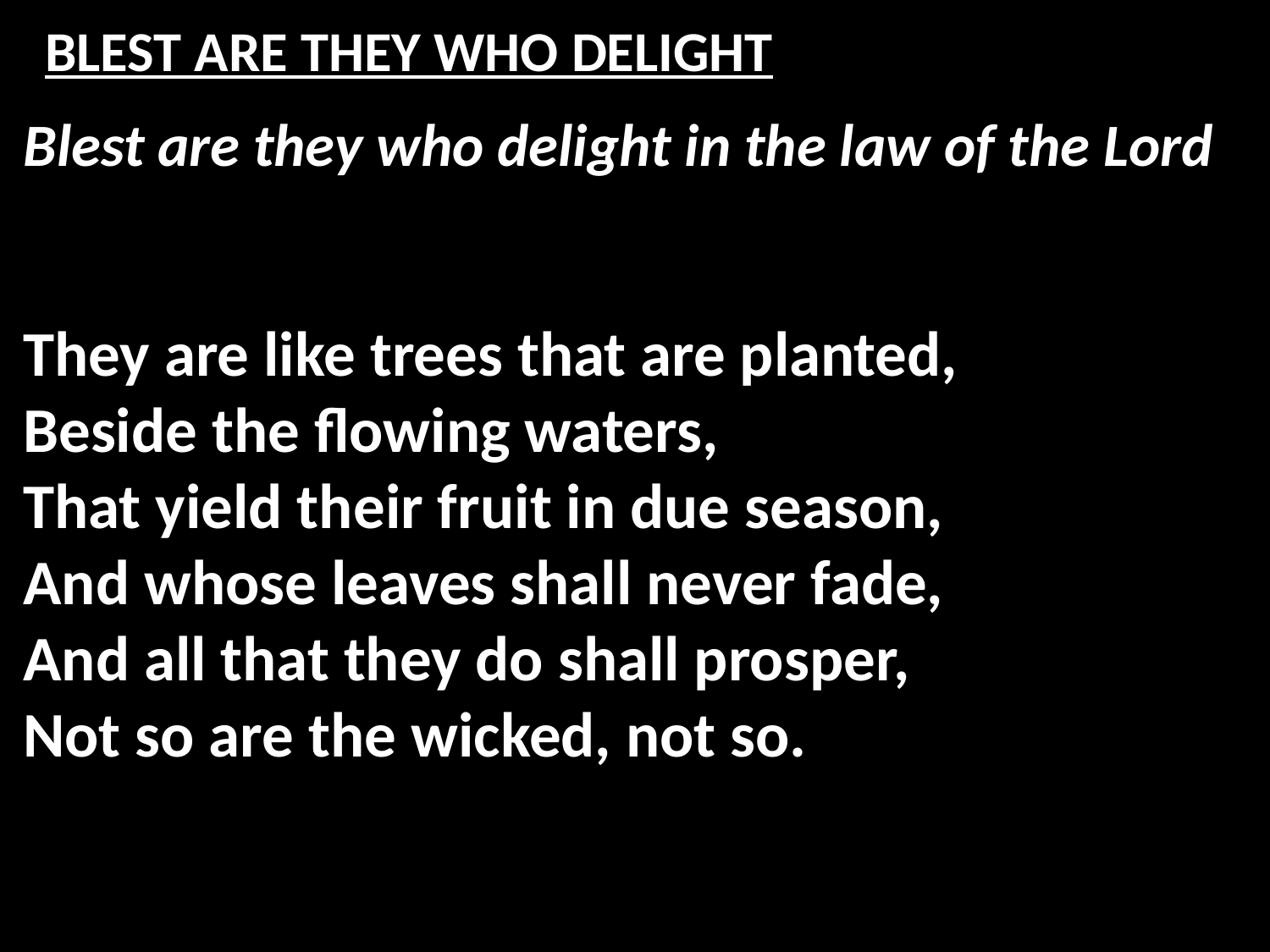

# BLEST ARE THEY WHO DELIGHT
Blest are they who delight in the law of the Lord

They are like trees that are planted,
Beside the flowing waters,
That yield their fruit in due season,
And whose leaves shall never fade,
And all that they do shall prosper,
Not so are the wicked, not so.